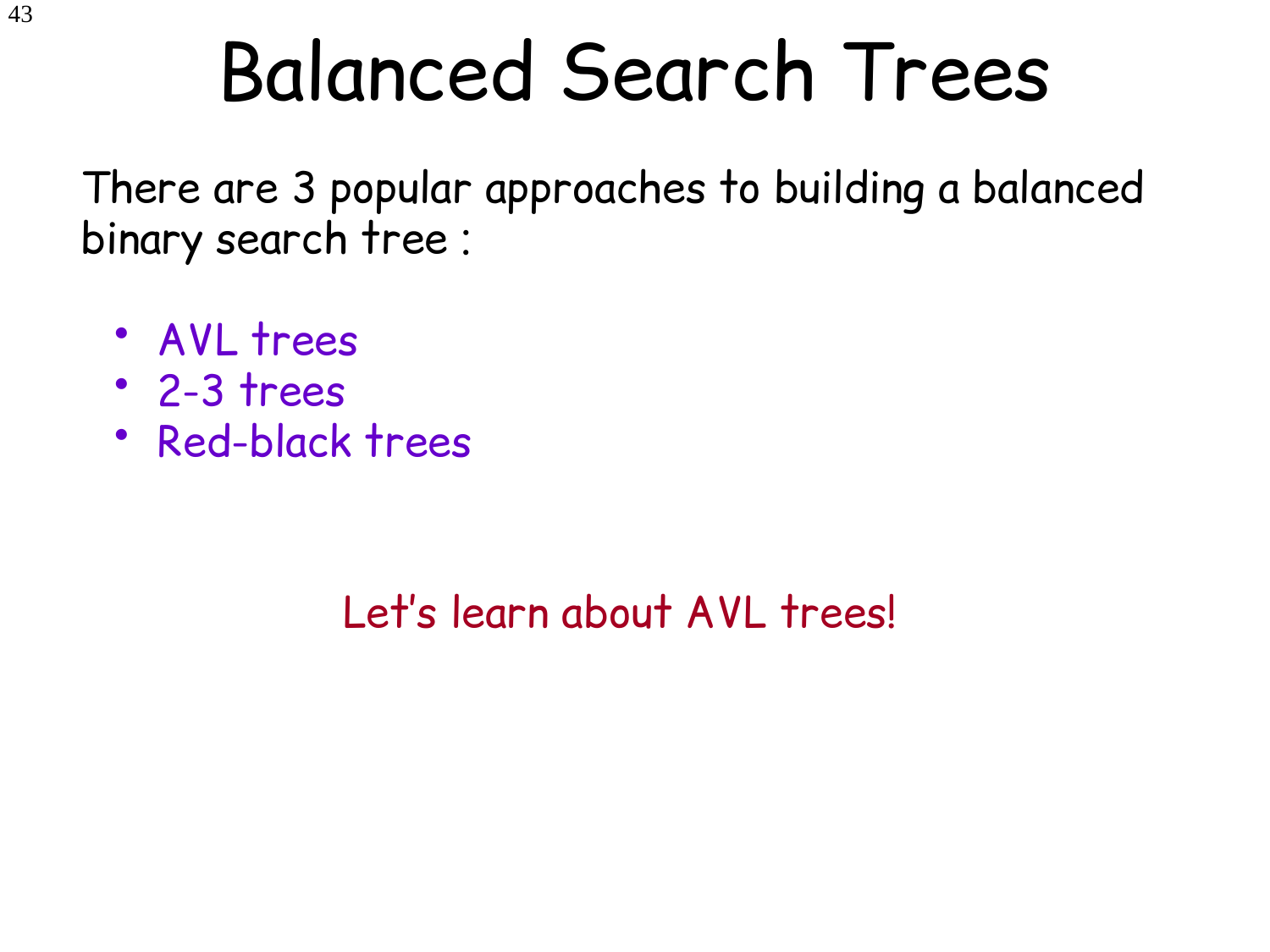

# Balanced Search Trees
43
There are 3 popular approaches to building a balanced binary search tree :

 AVL trees
 2-3 trees
 Red-black trees
Let’s learn about AVL trees!